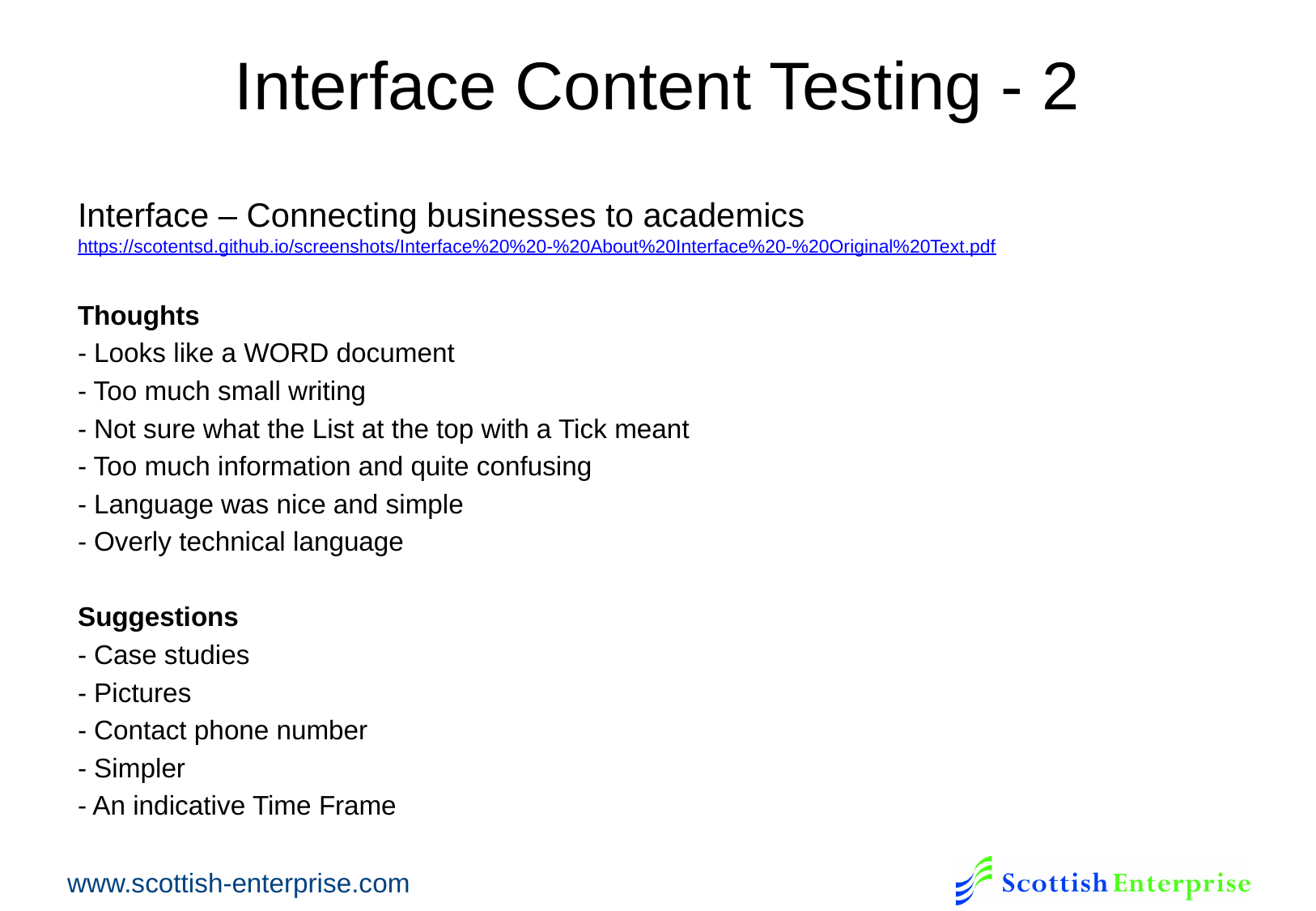

# Interface Content Testing - 2
Interface – Connecting businesses to academics
https://scotentsd.github.io/screenshots/Interface%20%20-%20About%20Interface%20-%20Original%20Text.pdf

Thoughts
- Looks like a WORD document
- Too much small writing
- Not sure what the List at the top with a Tick meant
- Too much information and quite confusing
- Language was nice and simple
- Overly technical language

Suggestions
- Case studies
- Pictures
- Contact phone number
- Simpler
- An indicative Time Frame